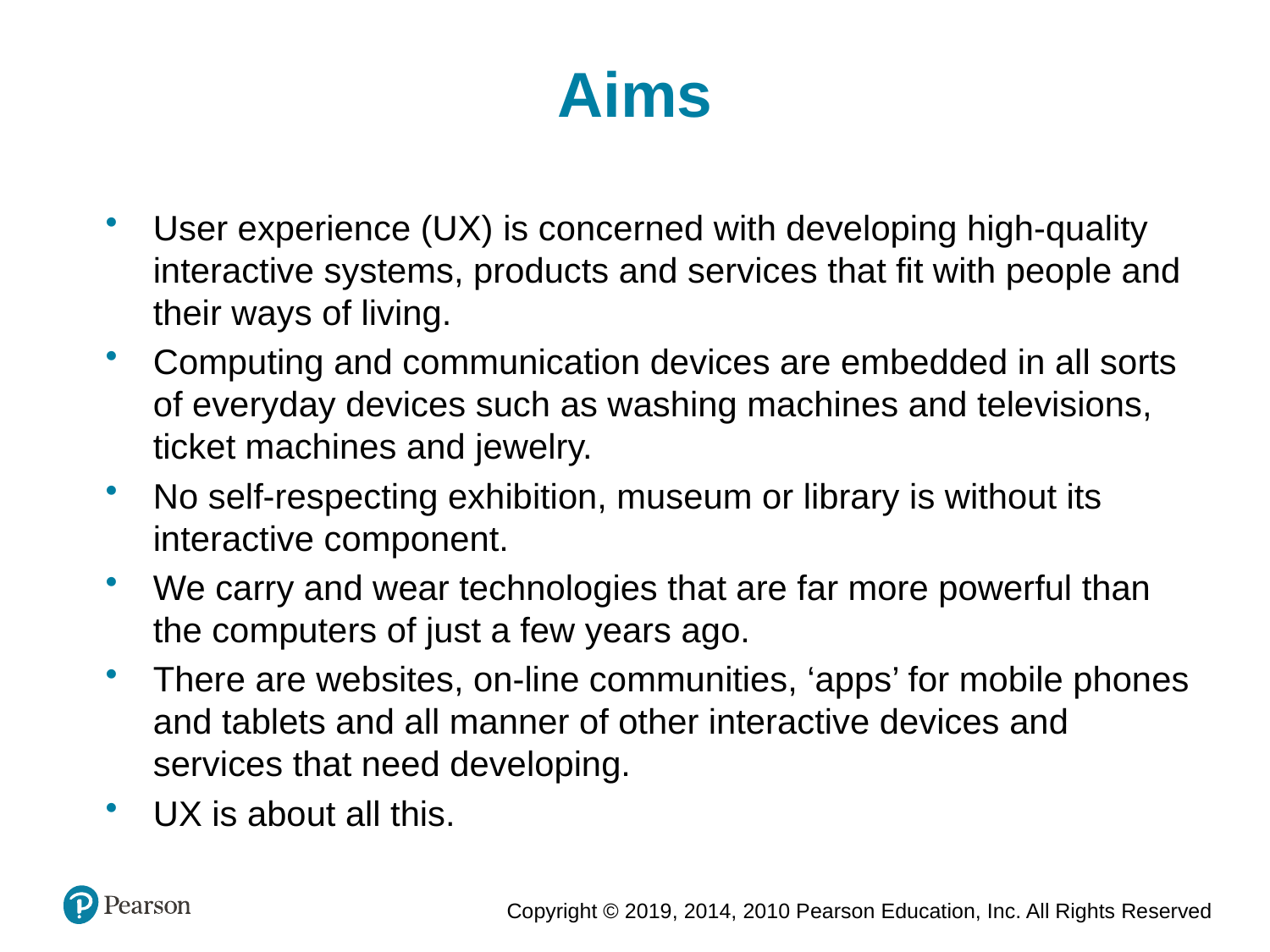

Aims
User experience (UX) is concerned with developing high-quality interactive systems, products and services that fit with people and their ways of living.
Computing and communication devices are embedded in all sorts of everyday devices such as washing machines and televisions, ticket machines and jewelry.
No self-respecting exhibition, museum or library is without its interactive component.
We carry and wear technologies that are far more powerful than the computers of just a few years ago.
There are websites, on-line communities, ‘apps’ for mobile phones and tablets and all manner of other interactive devices and services that need developing.
UX is about all this.